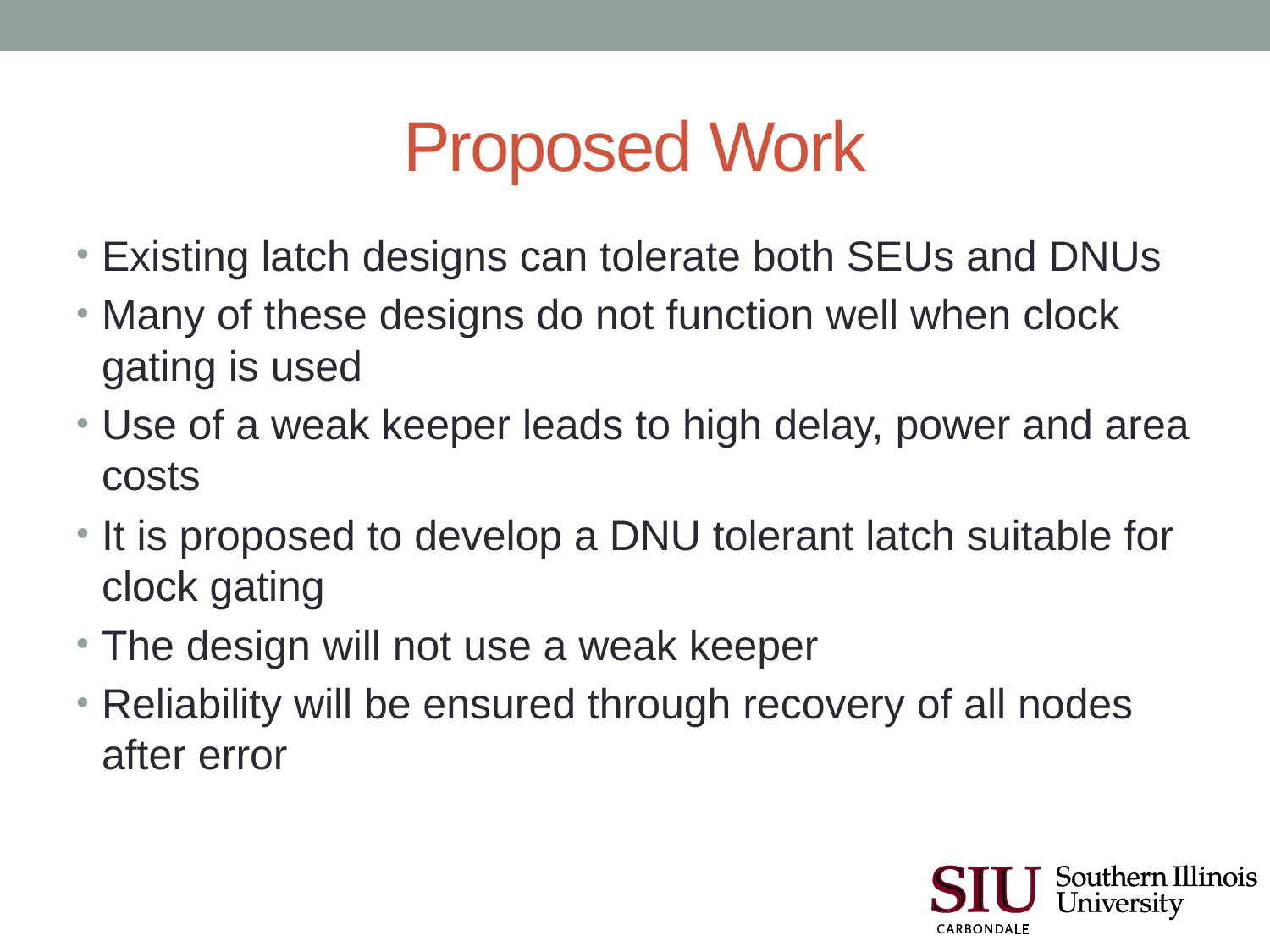

# Proposed Work
Existing latch designs can tolerate both SEUs and DNUs
Many of these designs do not function well when clock gating is used
Use of a weak keeper leads to high delay, power and area costs
It is proposed to develop a DNU tolerant latch suitable for clock gating
The design will not use a weak keeper
Reliability will be ensured through recovery of all nodes after error